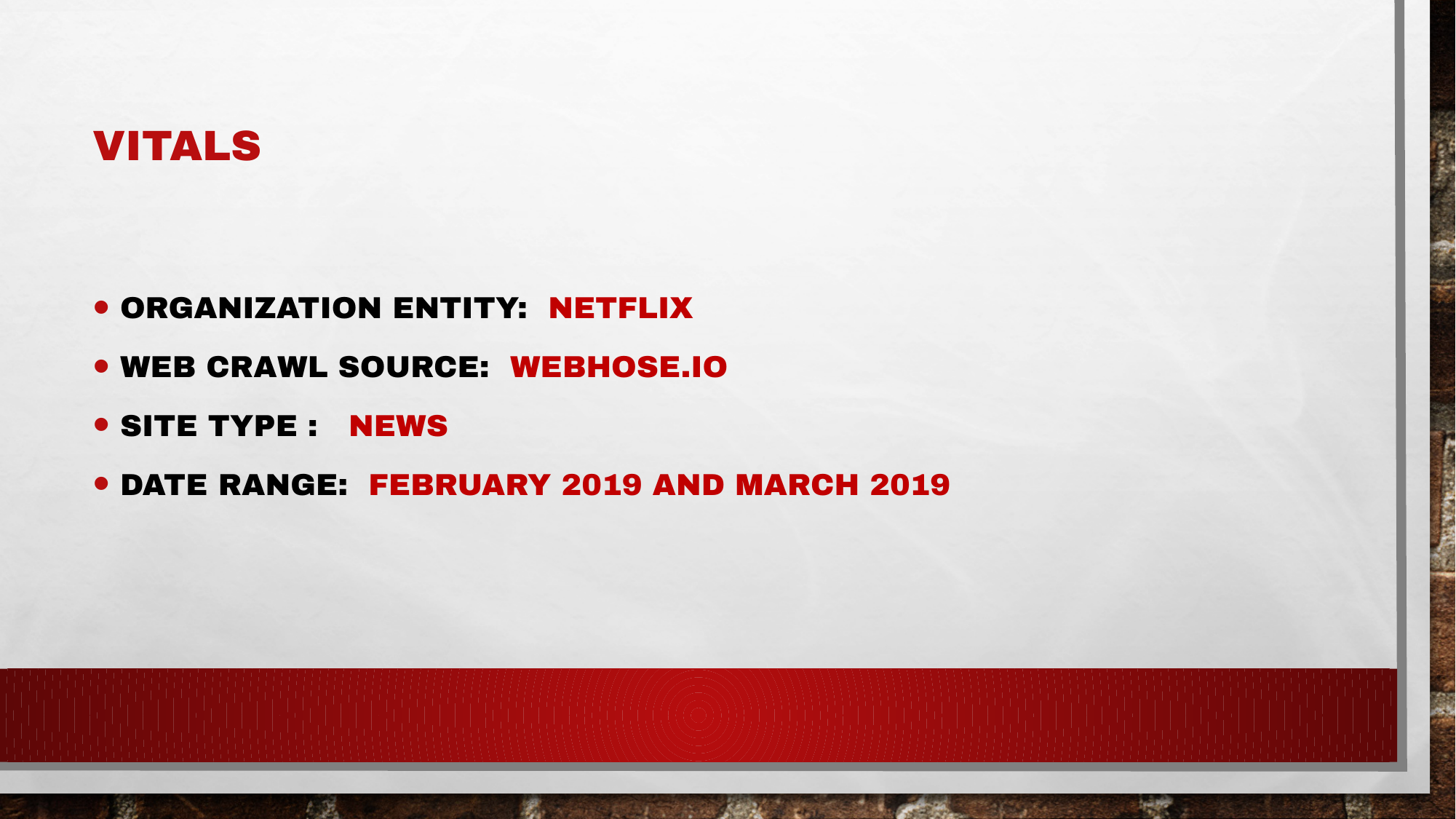

# Vitals
Organization Entity:  NETFLIX
Web crawl Source:  Webhose.io
Site Type :   News
Date Range:  February 2019 and march 2019